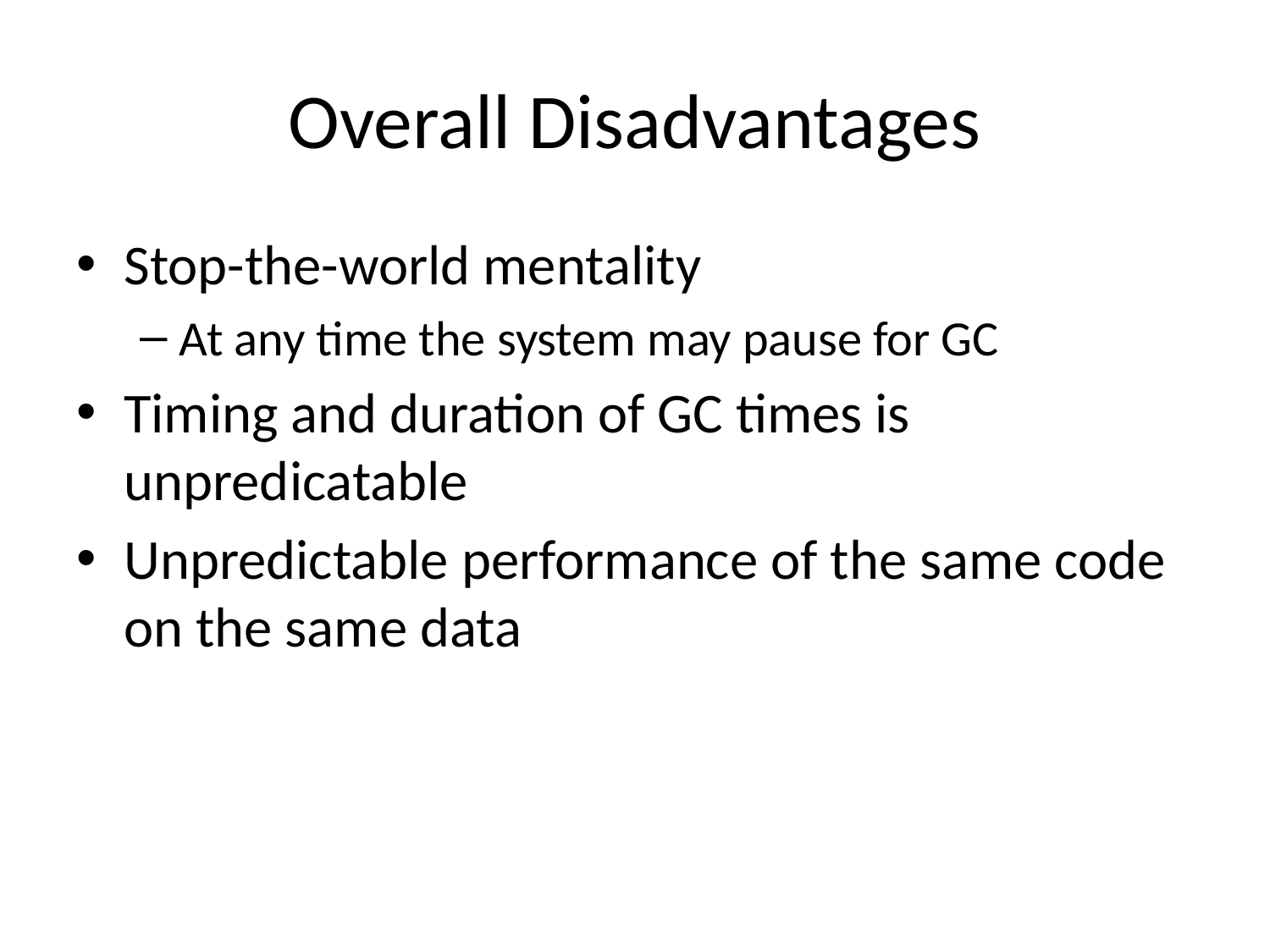

# Overall Disadvantages
Stop-the-world mentality
At any time the system may pause for GC
Timing and duration of GC times is unpredicatable
Unpredictable performance of the same code on the same data